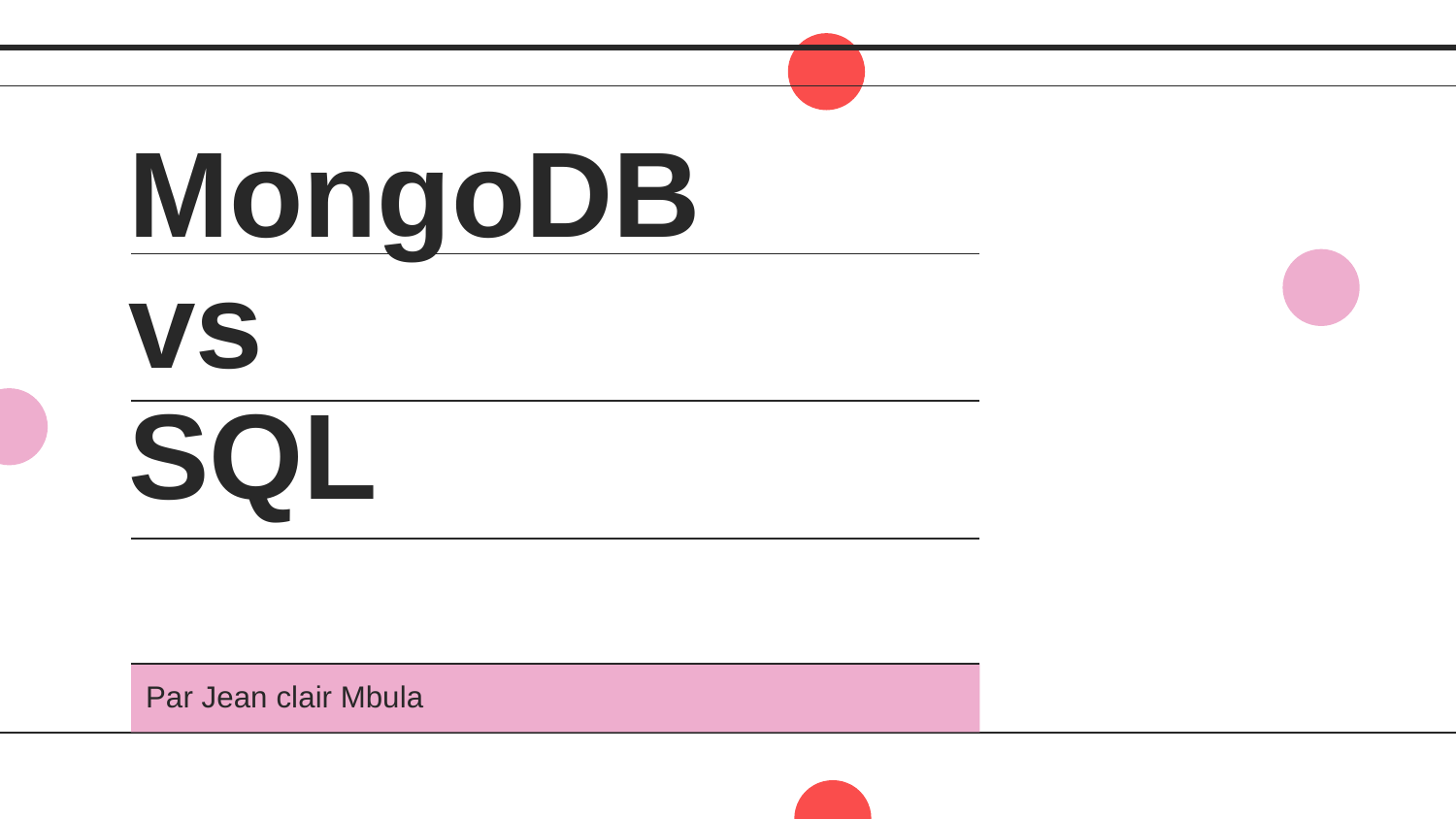

# MongoDB      vs                SQL

Par Jean clair Mbula